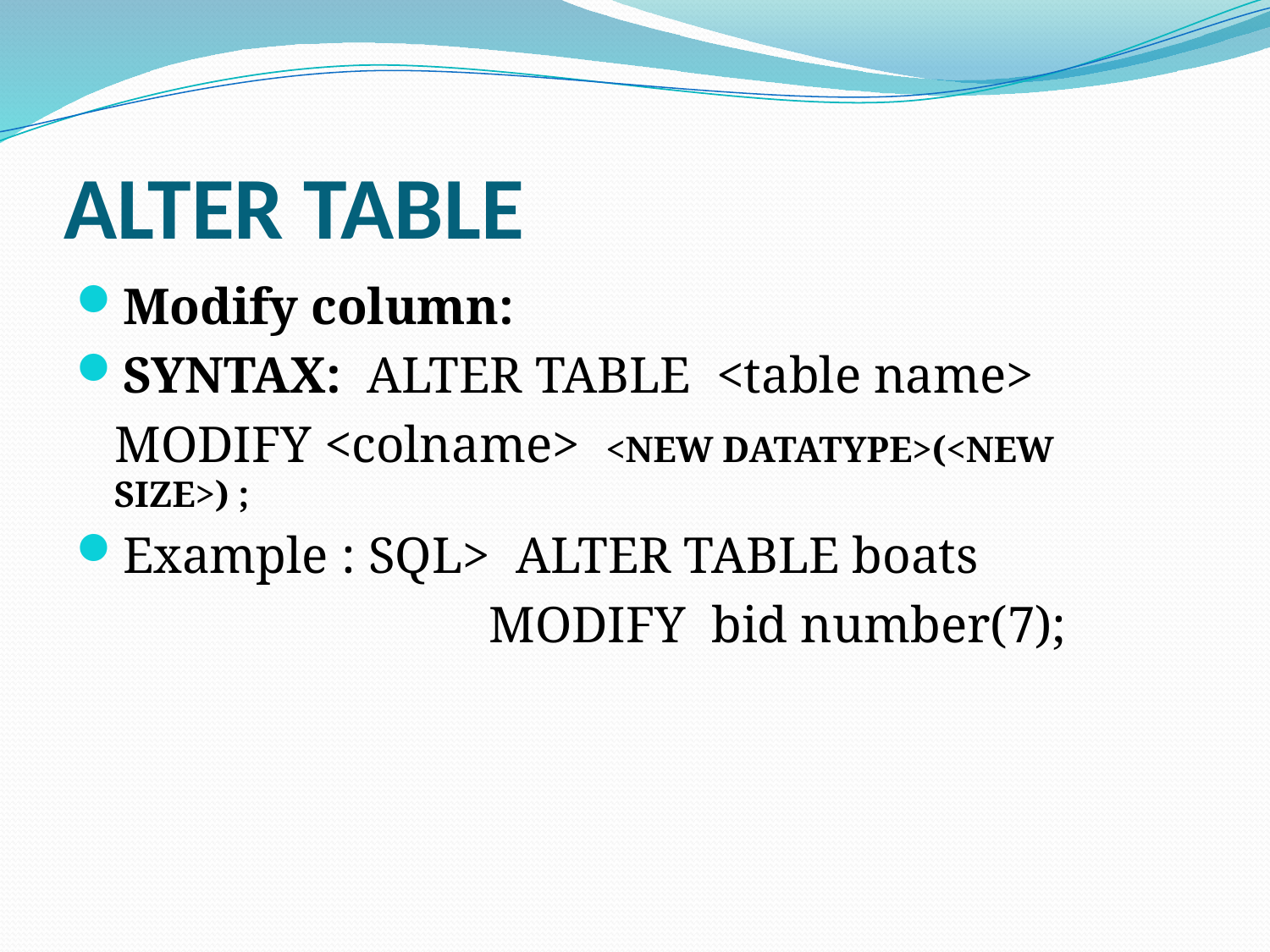

# ALTER TABLE
Modify column:
SYNTAX:  ALTER TABLE  <table name>
   MODIFY <colname>  <NEW DATATYPE>(<NEW SIZE>) ;
Example : SQL>  ALTER TABLE boats
                                MODIFY  bid number(7);